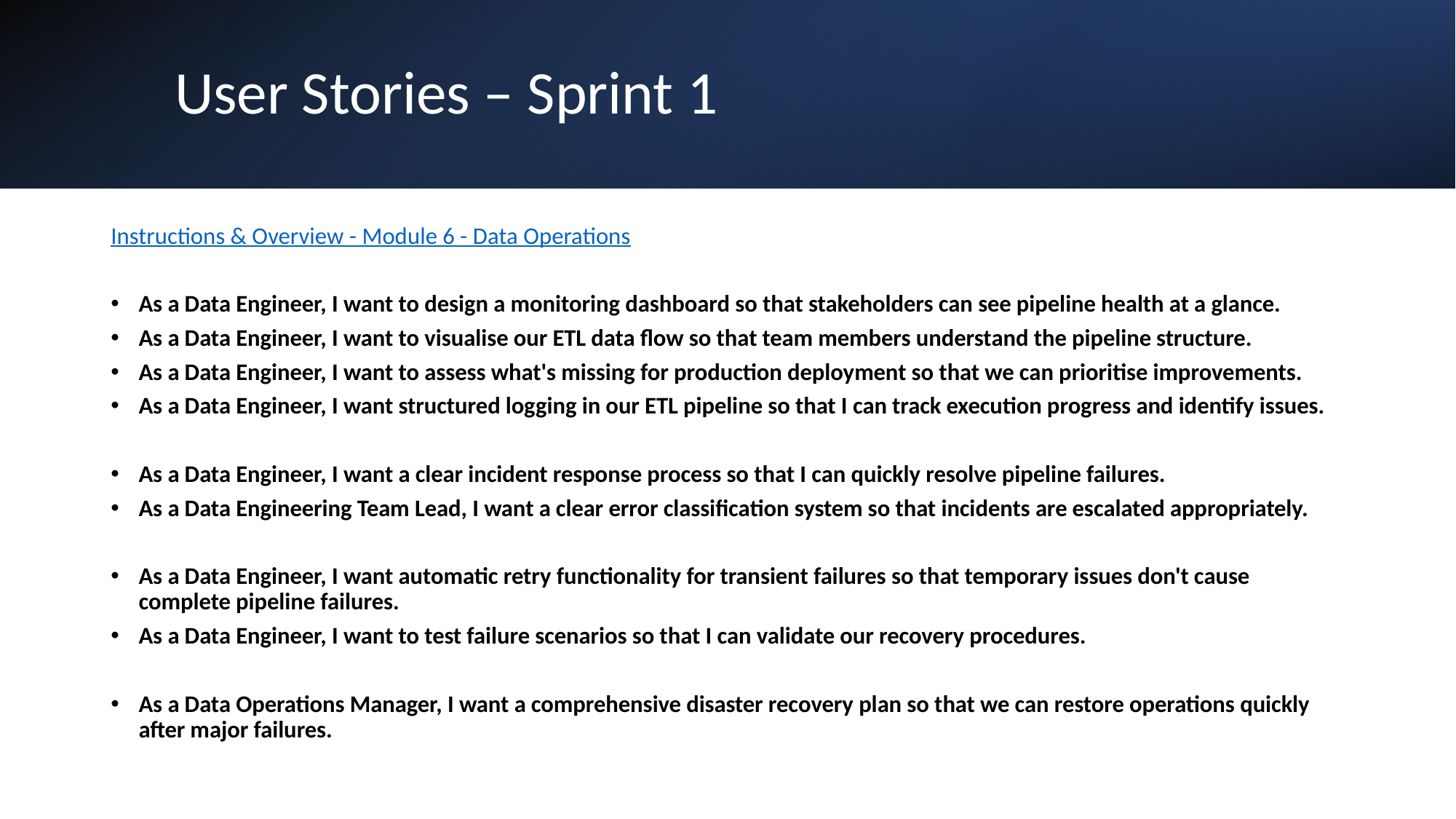

# User Stories – Sprint 1
Instructions & Overview - Module 6 - Data Operations

As a Data Engineer, I want to design a monitoring dashboard so that stakeholders can see pipeline health at a glance.
As a Data Engineer, I want to visualise our ETL data flow so that team members understand the pipeline structure.
As a Data Engineer, I want to assess what's missing for production deployment so that we can prioritise improvements.
As a Data Engineer, I want structured logging in our ETL pipeline so that I can track execution progress and identify issues.

As a Data Engineer, I want a clear incident response process so that I can quickly resolve pipeline failures.
As a Data Engineering Team Lead, I want a clear error classification system so that incidents are escalated appropriately.

As a Data Engineer, I want automatic retry functionality for transient failures so that temporary issues don't cause complete pipeline failures.
As a Data Engineer, I want to test failure scenarios so that I can validate our recovery procedures.

As a Data Operations Manager, I want a comprehensive disaster recovery plan so that we can restore operations quickly after major failures.